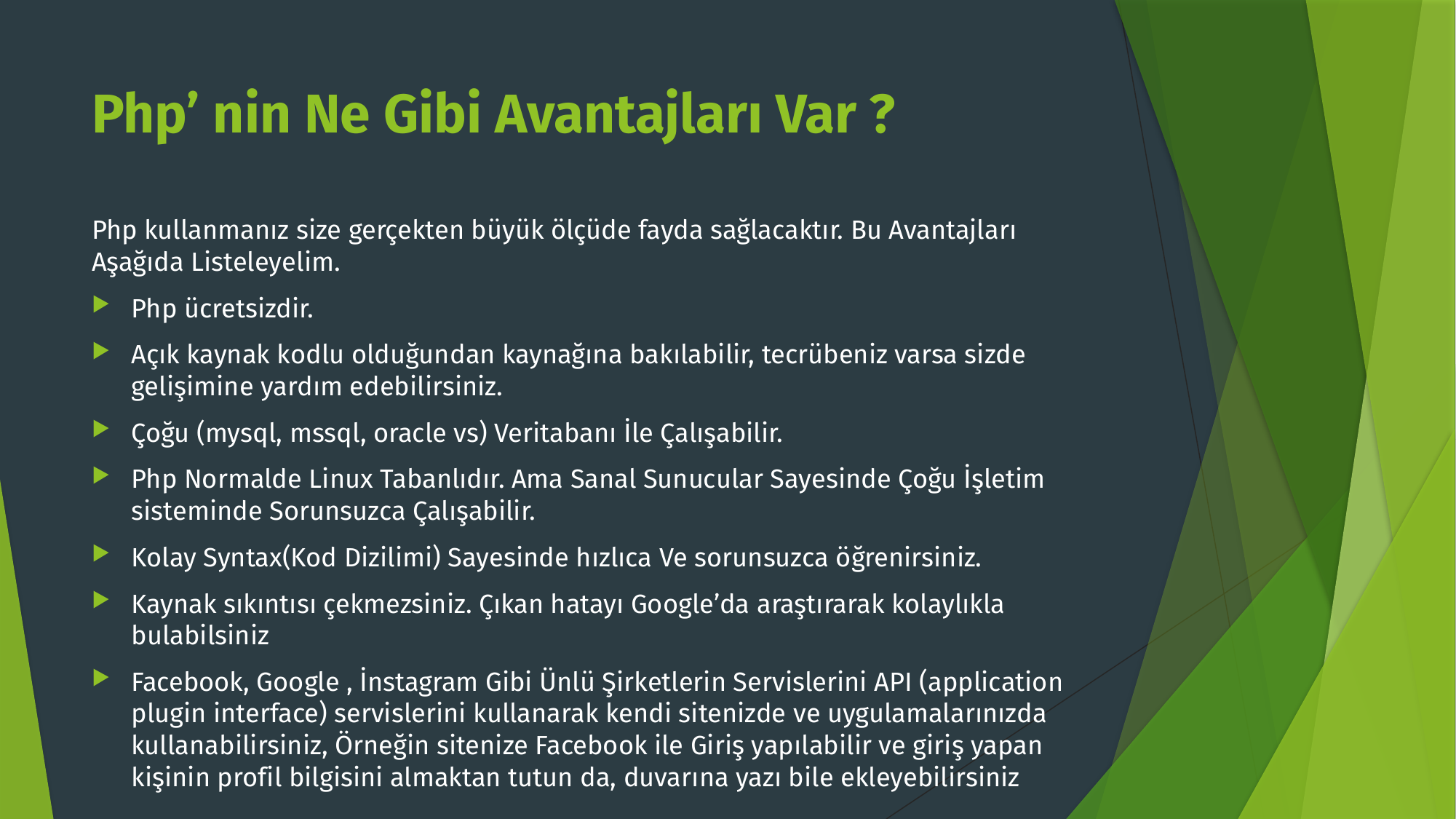

# Php’ nin Ne Gibi Avantajları Var ?
Php kullanmanız size gerçekten büyük ölçüde fayda sağlacaktır. Bu Avantajları Aşağıda Listeleyelim.
Php ücretsizdir.
Açık kaynak kodlu olduğundan kaynağına bakılabilir, tecrübeniz varsa sizde gelişimine yardım edebilirsiniz.
Çoğu (mysql, mssql, oracle vs) Veritabanı İle Çalışabilir.
Php Normalde Linux Tabanlıdır. Ama Sanal Sunucular Sayesinde Çoğu İşletim sisteminde Sorunsuzca Çalışabilir.
Kolay Syntax(Kod Dizilimi) Sayesinde hızlıca Ve sorunsuzca öğrenirsiniz.
Kaynak sıkıntısı çekmezsiniz. Çıkan hatayı Google’da araştırarak kolaylıkla bulabilsiniz
Facebook, Google , İnstagram Gibi Ünlü Şirketlerin Servislerini API (application plugin interface) servislerini kullanarak kendi sitenizde ve uygulamalarınızda kullanabilirsiniz, Örneğin sitenize Facebook ile Giriş yapılabilir ve giriş yapan kişinin profil bilgisini almaktan tutun da, duvarına yazı bile ekleyebilirsiniz